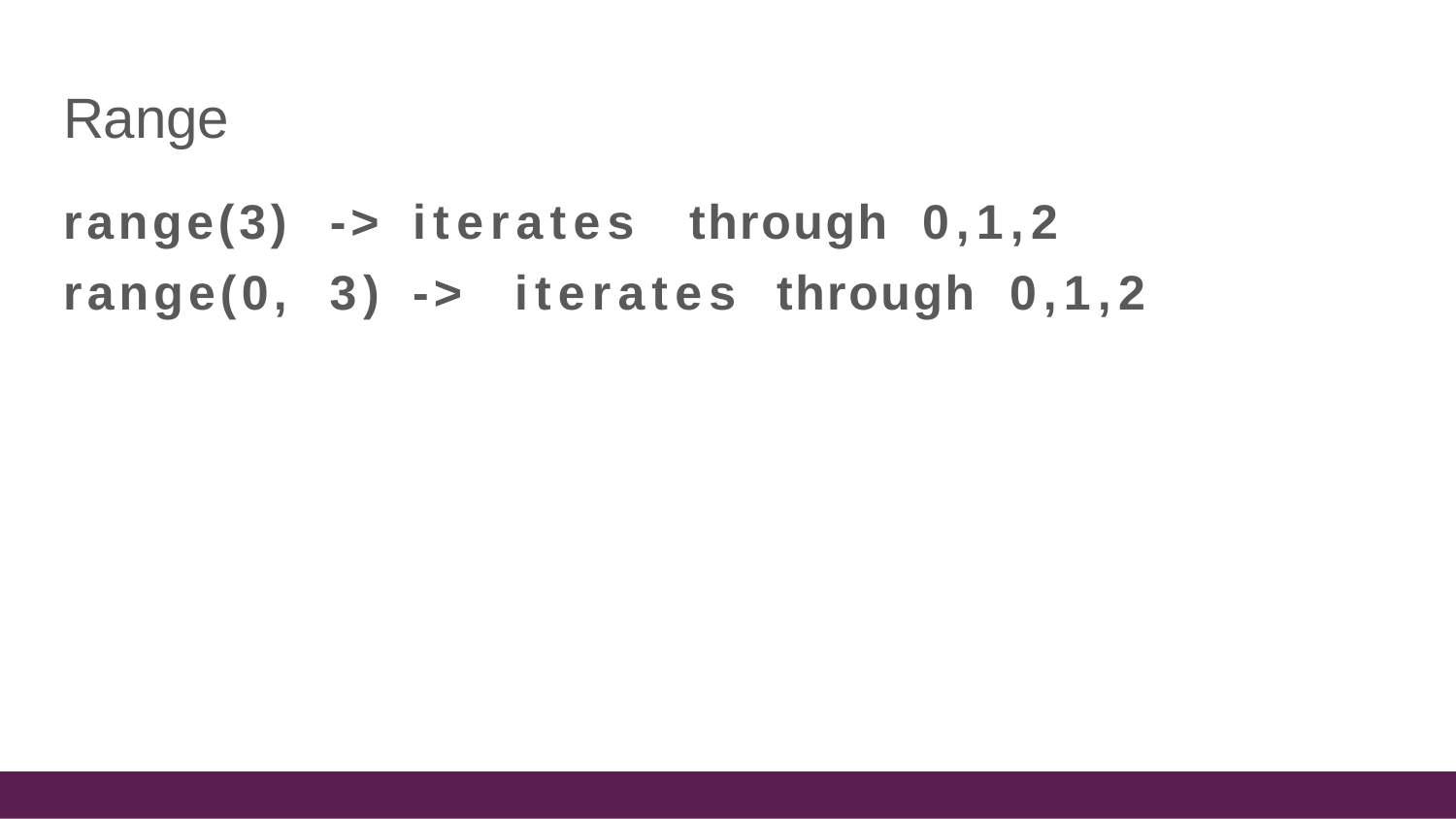

| Range |  |  |
| --- | --- | --- |
| range(3) | -> | iterates through 0,1,2 |
| range(0, | 3) | -> iterates through 0,1,2 |